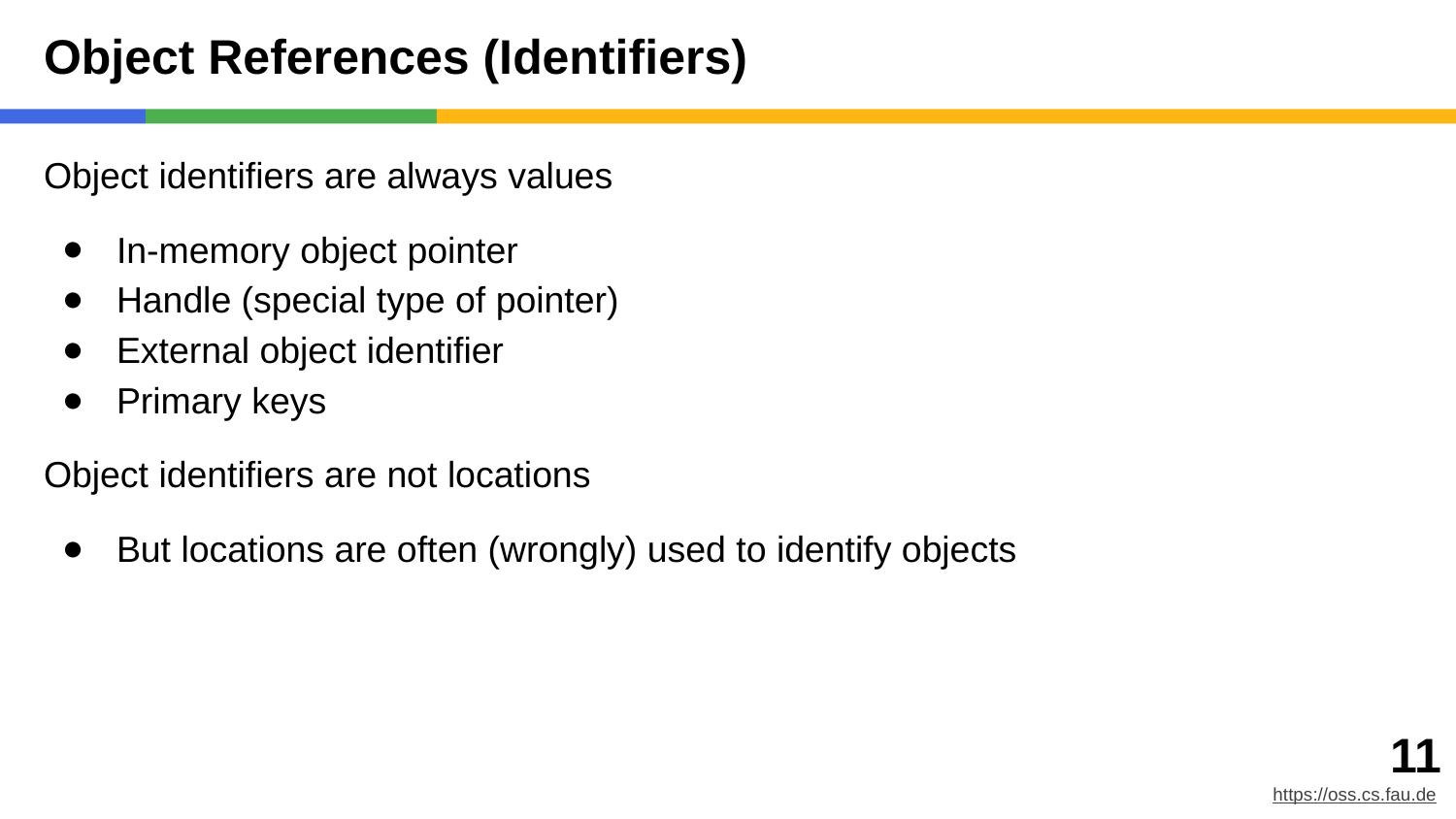

# Object References (Identifiers)
Object identifiers are always values
In-memory object pointer
Handle (special type of pointer)
External object identifier
Primary keys
Object identifiers are not locations
But locations are often (wrongly) used to identify objects
11
https://oss.cs.fau.de